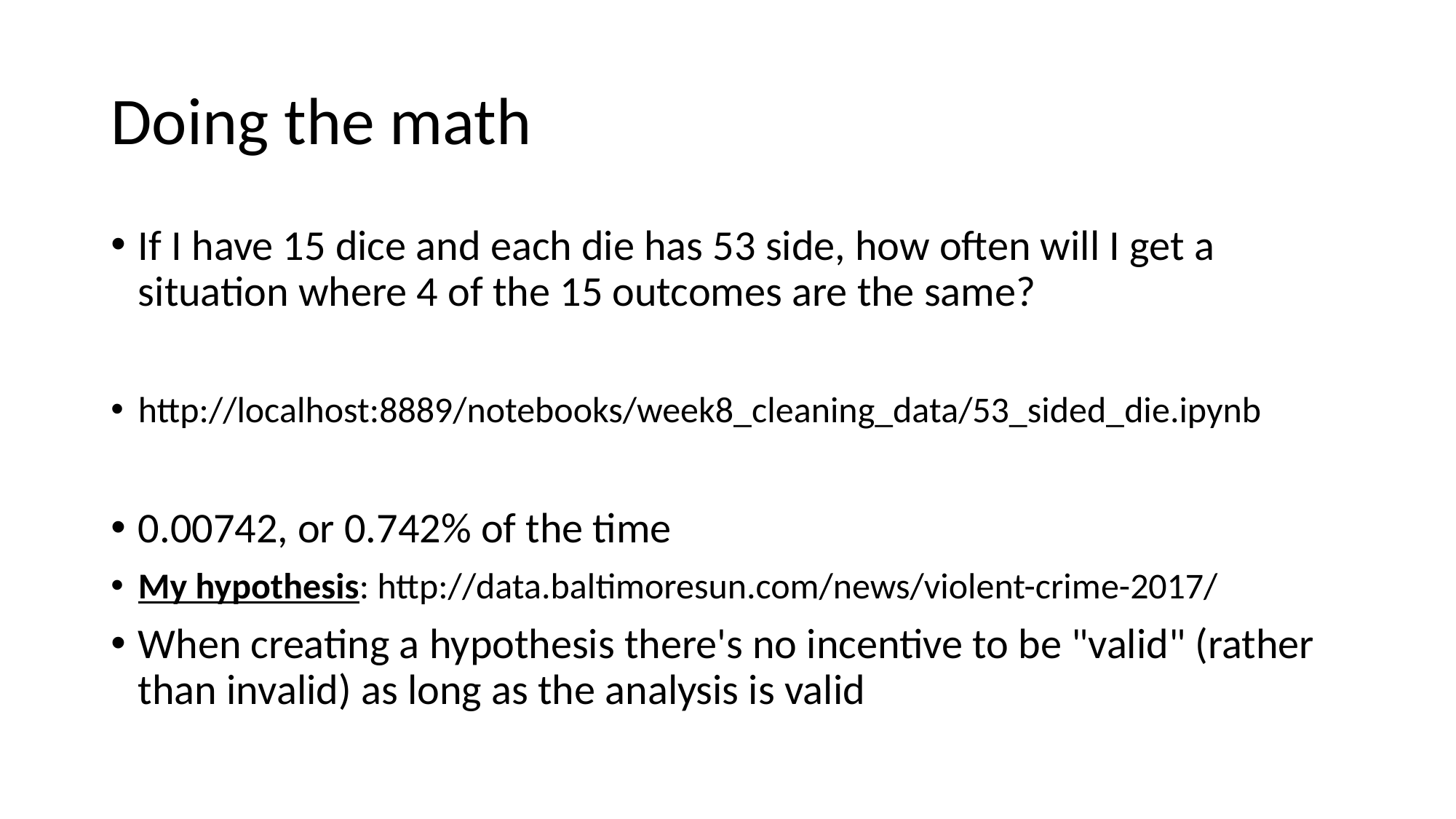

# Doing the math
If I have 15 dice and each die has 53 side, how often will I get a situation where 4 of the 15 outcomes are the same?

http://localhost:8889/notebooks/week8_cleaning_data/53_sided_die.ipynb

0.00742, or 0.742% of the time
My hypothesis: http://data.baltimoresun.com/news/violent-crime-2017/
When creating a hypothesis there's no incentive to be "valid" (rather than invalid) as long as the analysis is valid